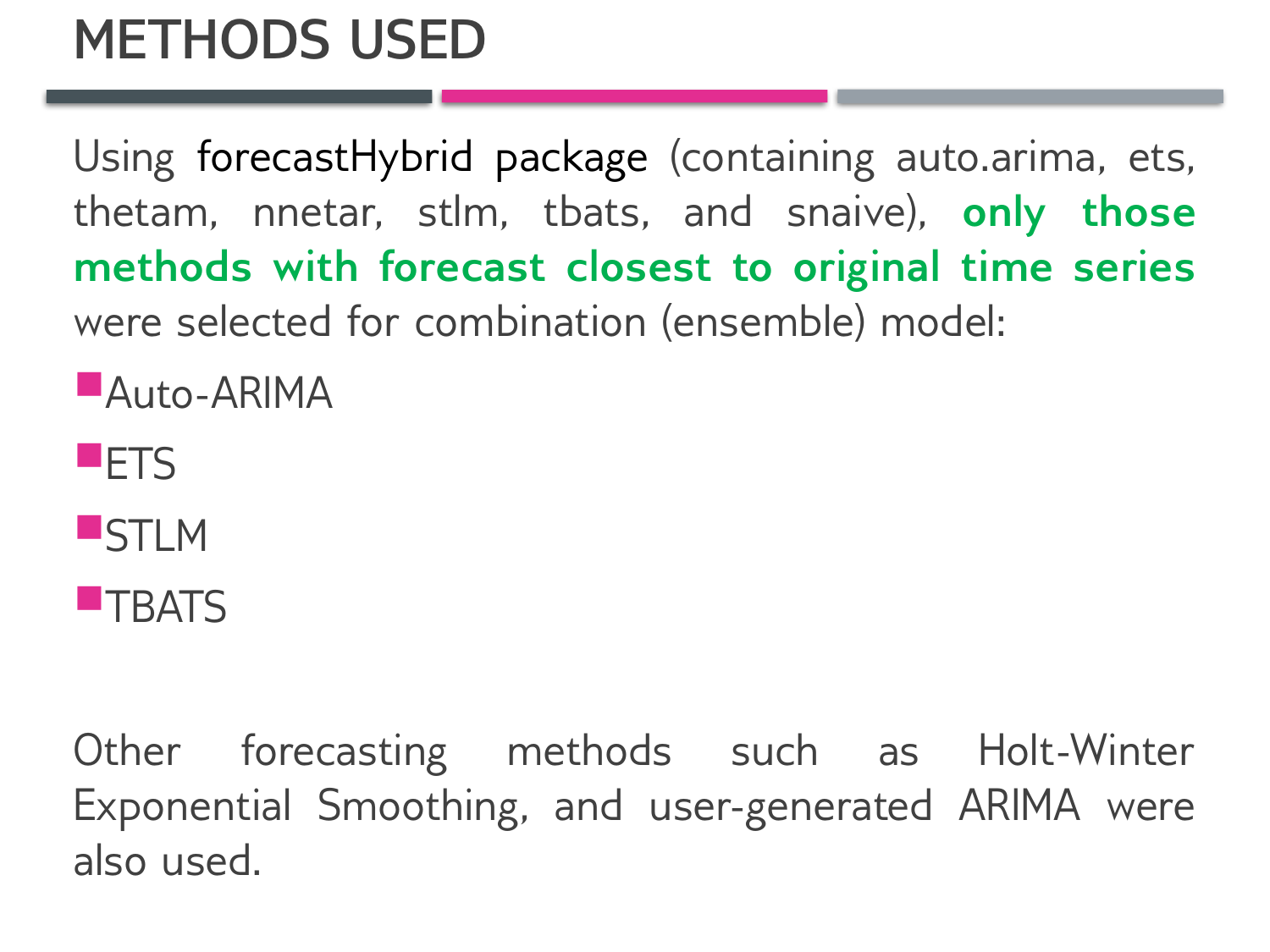

# Methods Used
Using forecastHybrid package (containing auto.arima, ets, thetam, nnetar, stlm, tbats, and snaive), only those methods with forecast closest to original time series were selected for combination (ensemble) model:
Auto-ARIMA
ETS
STLM
TBATS

Other forecasting methods such as Holt-Winter Exponential Smoothing, and user-generated ARIMA were also used.